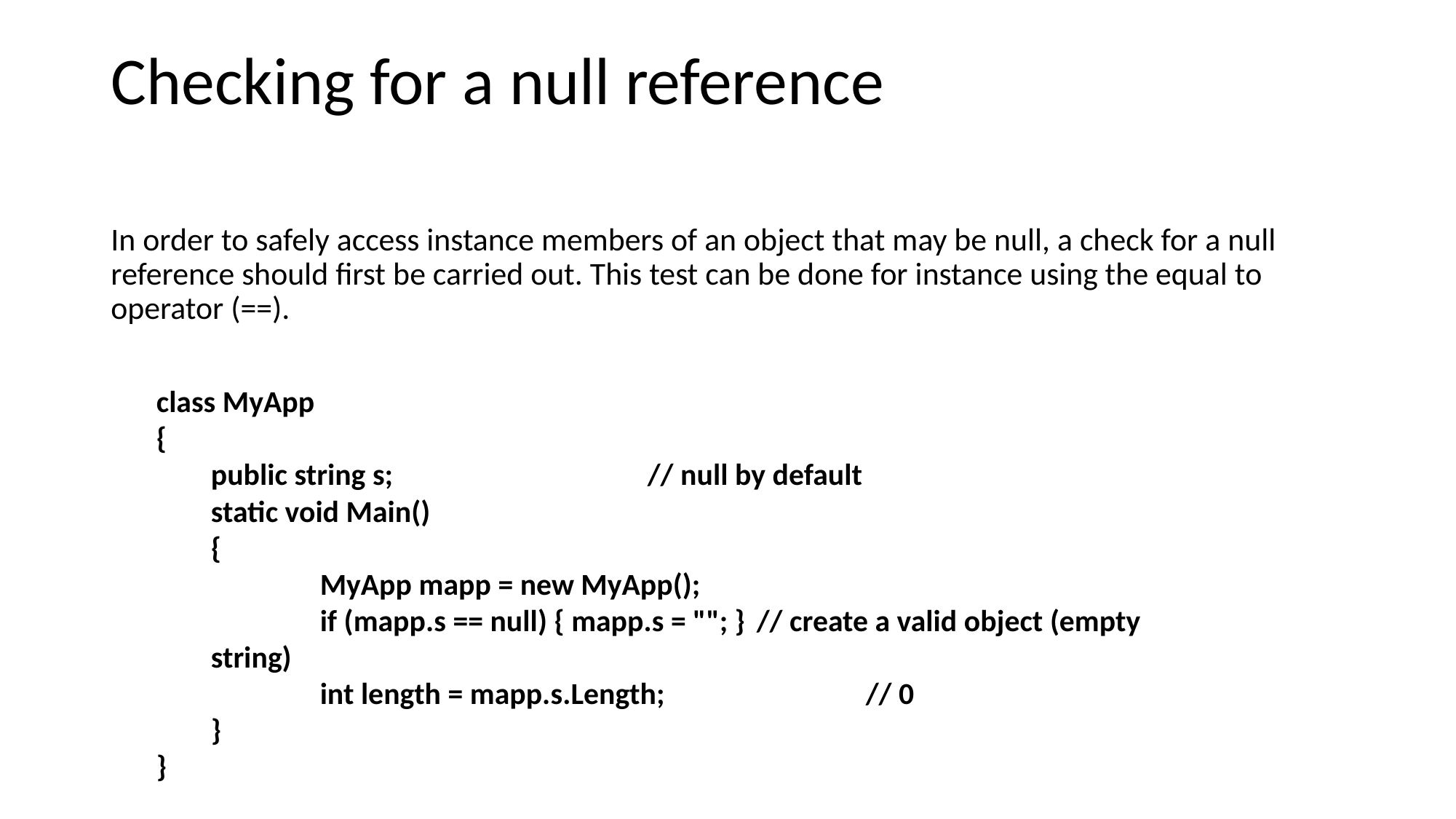

# Checking for a null reference
In order to safely access instance members of an object that may be null, a check for a null reference should first be carried out. This test can be done for instance using the equal to operator (==).

class MyApp
{
public string s; 			// null by default
static void Main()
{
	MyApp mapp = new MyApp();
	if (mapp.s == null) { mapp.s = ""; } 	// create a valid object (empty string)
	int length = mapp.s.Length; 		// 0
}
}